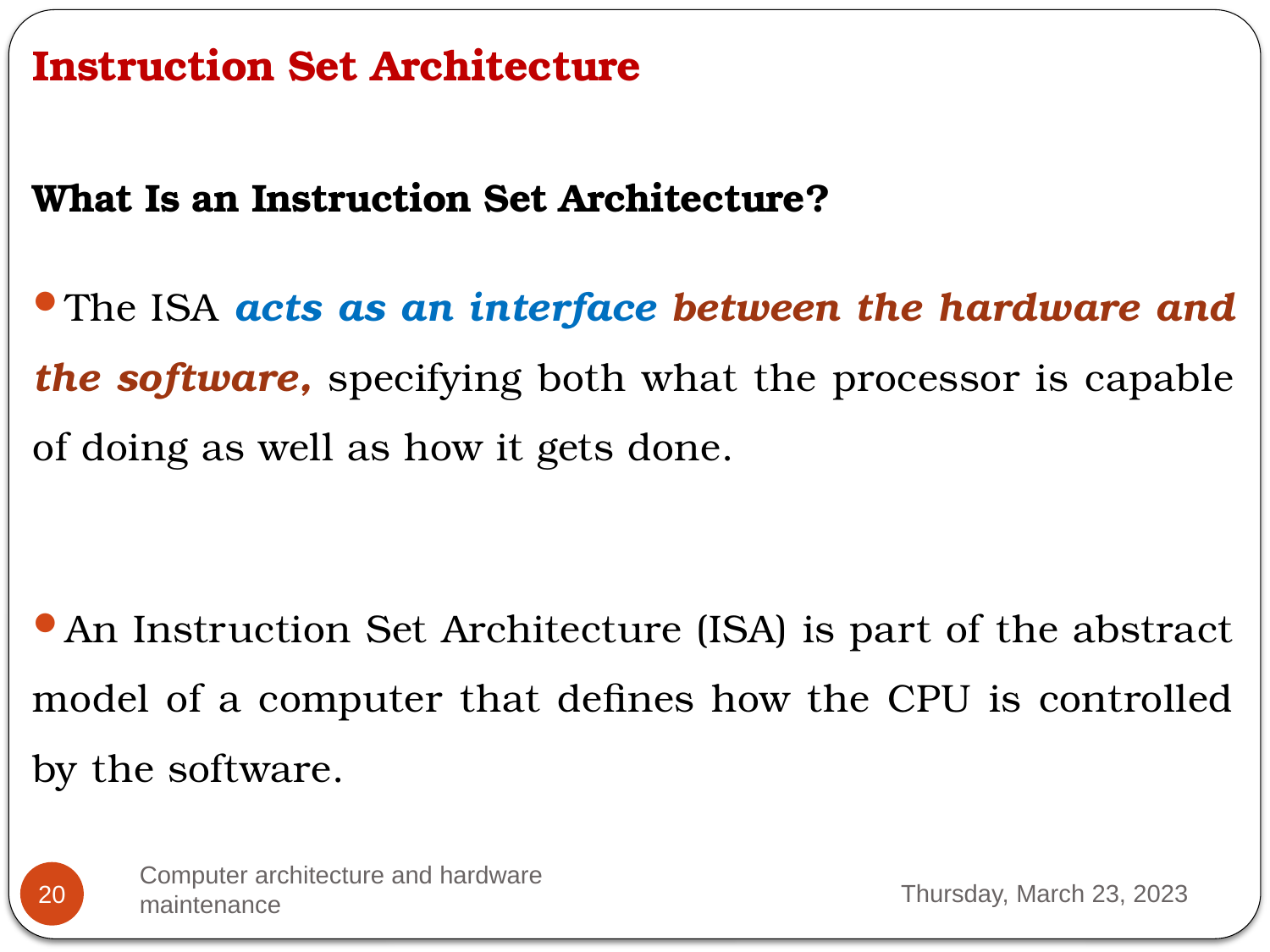

Instruction Set Architecture

What Is an Instruction Set Architecture?
The ISA acts as an interface between the hardware and the software, specifying both what the processor is capable of doing as well as how it gets done.

An Instruction Set Architecture (ISA) is part of the abstract model of a computer that defines how the CPU is controlled by the software.

Computer architecture and hardware maintenance
Thursday, March 23, 2023
20